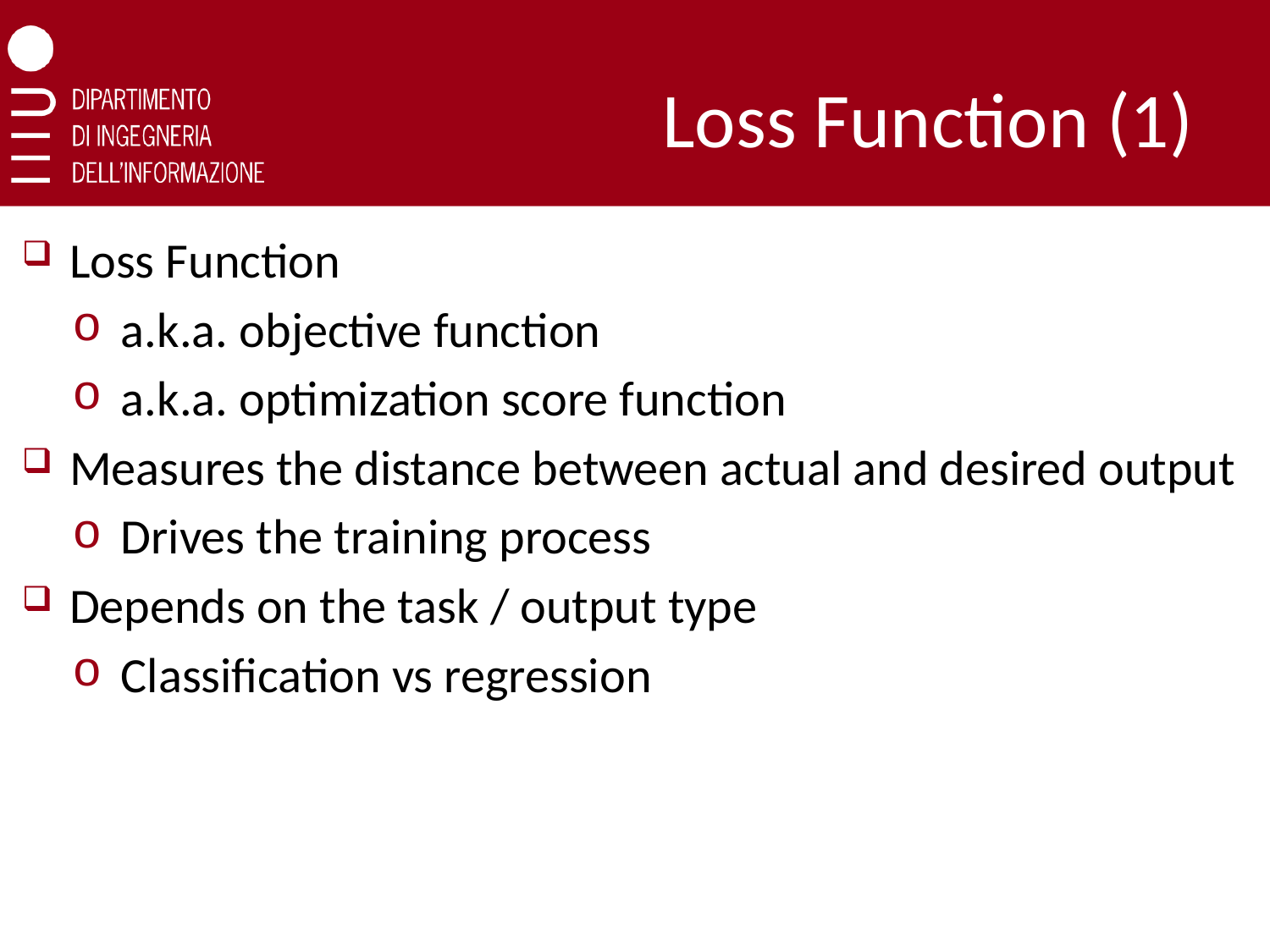

# Loss Function (1)
Loss Function
a.k.a. objective function
a.k.a. optimization score function
Measures the distance between actual and desired output
Drives the training process
Depends on the task / output type
Classification vs regression